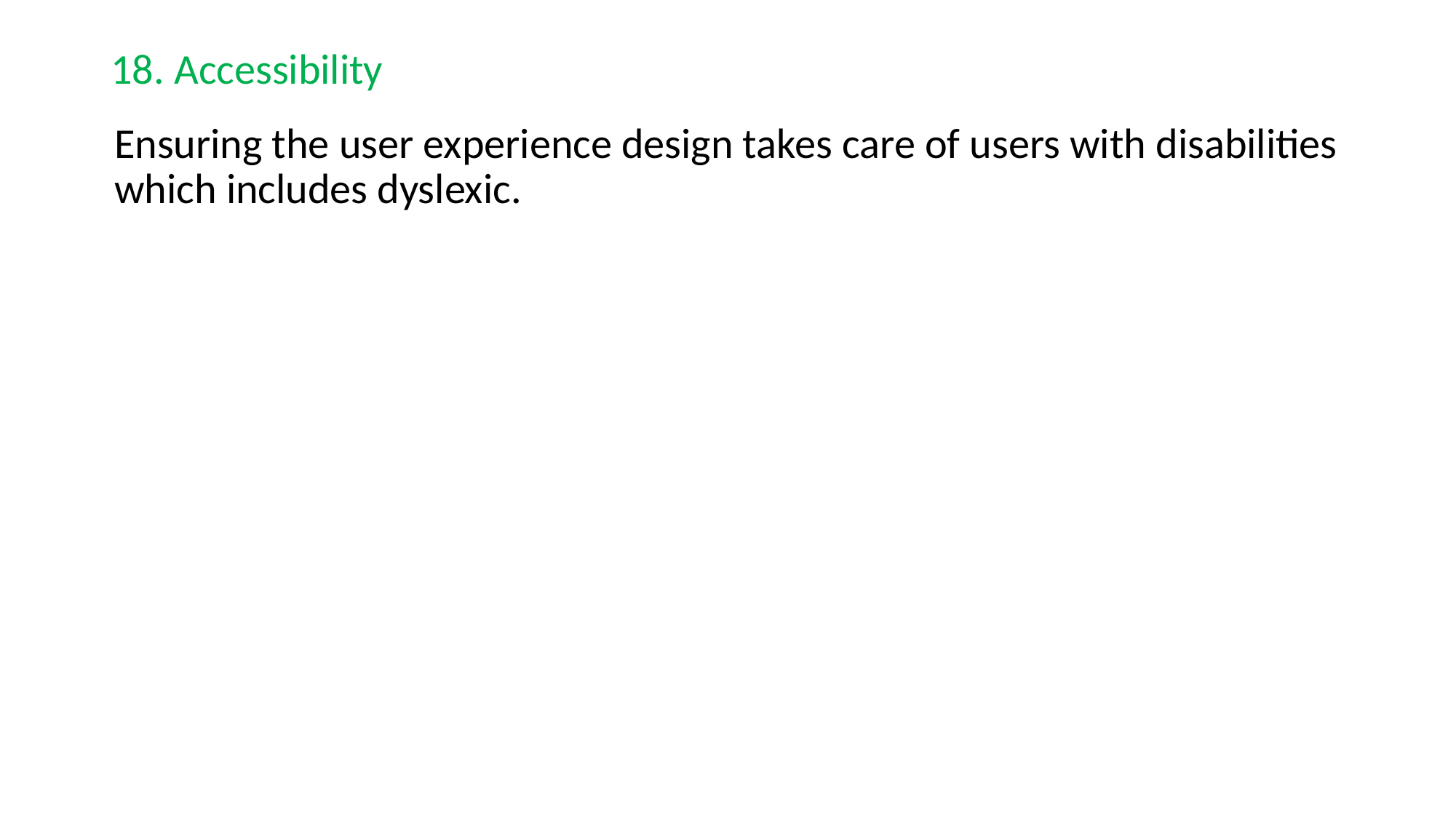

# 18. Accessibility
Ensuring the user experience design takes care of users with disabilities which includes dyslexic.